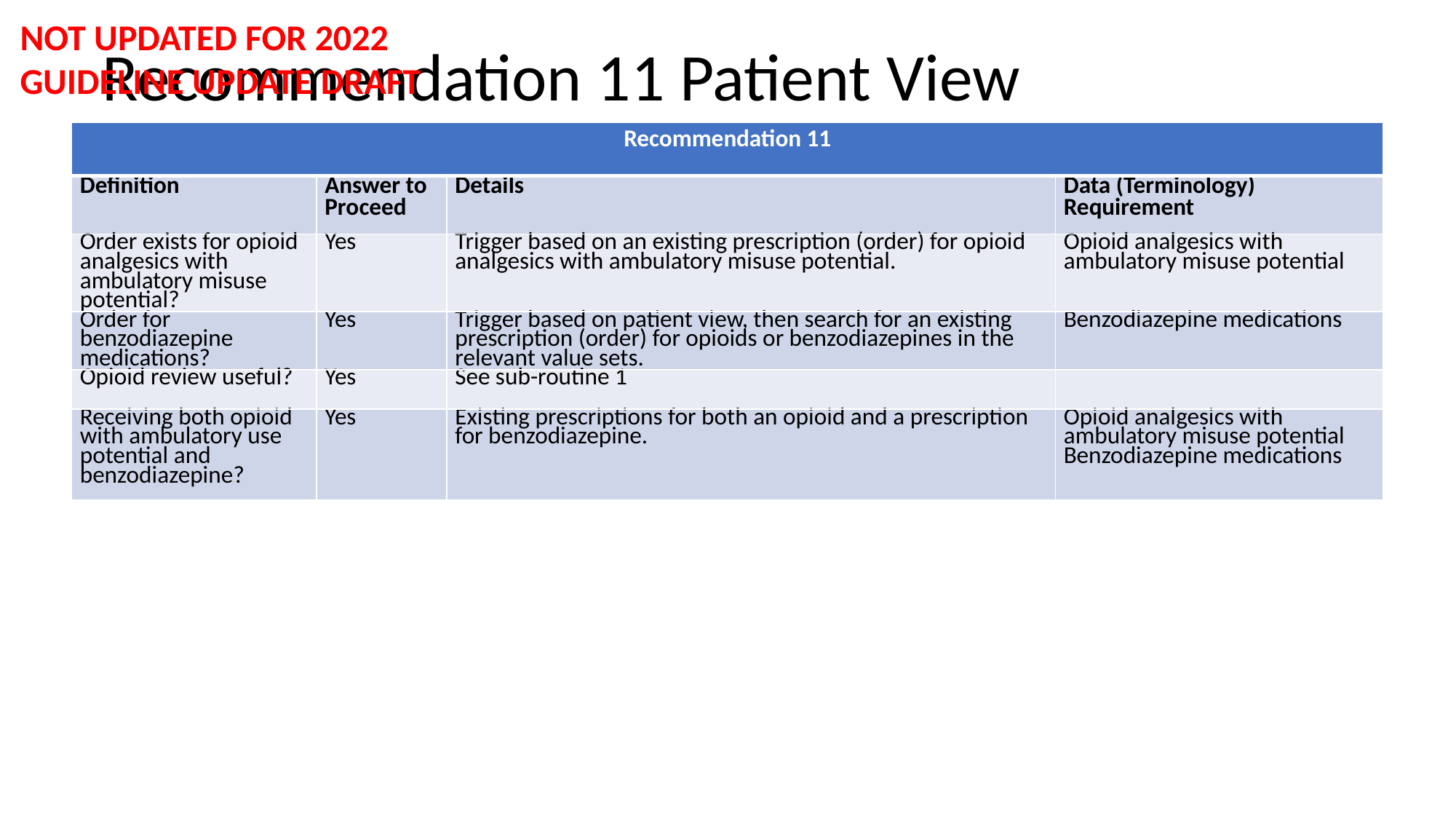

# Recommendation 11 Patient View
NOT UPDATED FOR 2022 GUIDELINE UPDATE DRAFT
| Recommendation 11 |  |  |  |
| --- | --- | --- | --- |
| Definition | Answer to Proceed | Details | Data (Terminology) Requirement |
| Order exists for opioid analgesics with ambulatory misuse potential? | Yes | Trigger based on an existing prescription (order) for opioid analgesics with ambulatory misuse potential. | Opioid analgesics with ambulatory misuse potential |
| Order for benzodiazepine medications? | Yes | Trigger based on patient view, then search for an existing prescription (order) for opioids or benzodiazepines in the relevant value sets. | Benzodiazepine medications |
| Opioid review useful? | Yes | See sub-routine 1 |  |
| Receiving both opioid with ambulatory use potential and benzodiazepine? | Yes | Existing prescriptions for both an opioid and a prescription for benzodiazepine. | Opioid analgesics with ambulatory misuse potential Benzodiazepine medications |